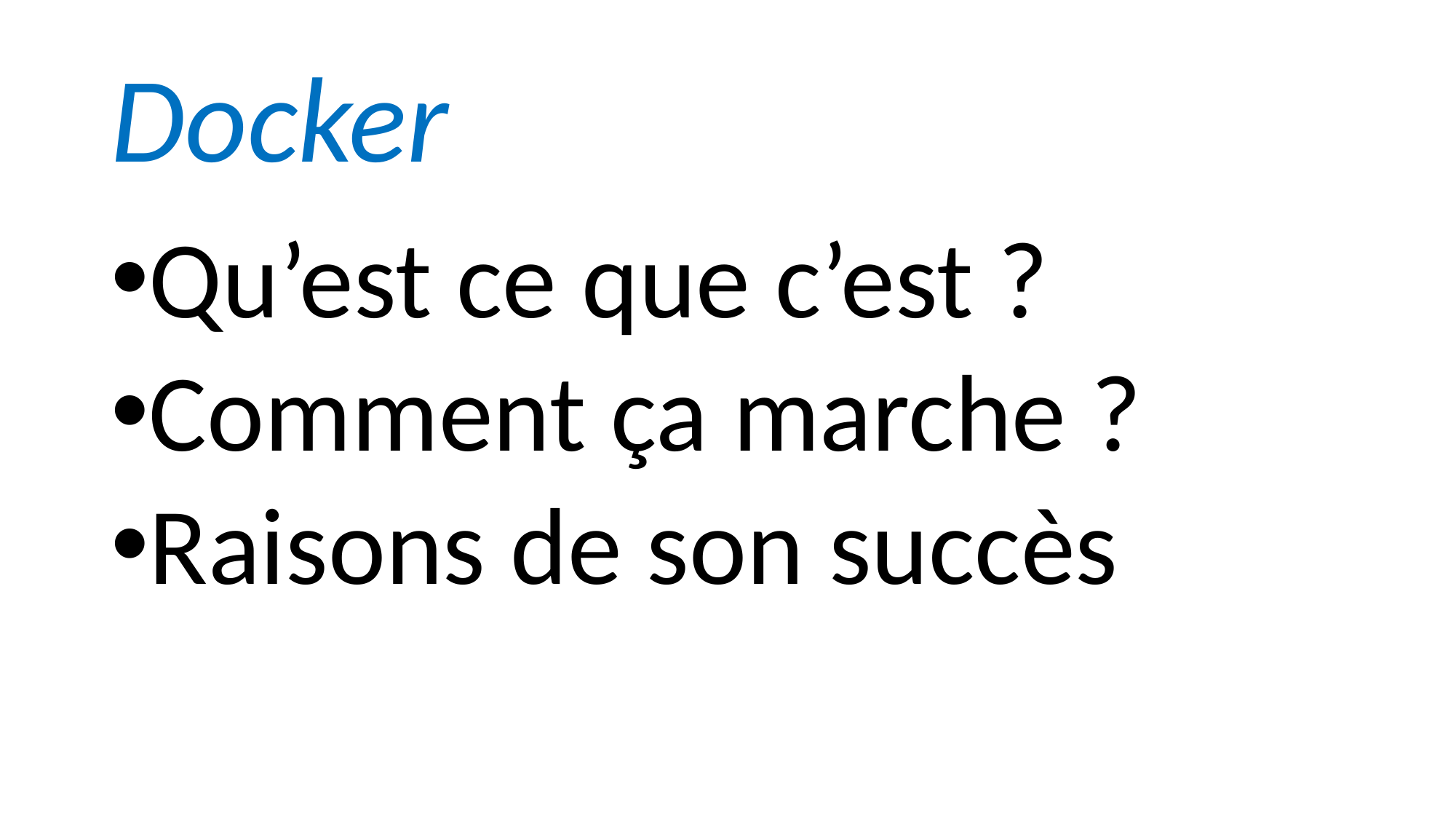

# Docker
Qu’est ce que c’est ?
Comment ça marche ?
Raisons de son succès